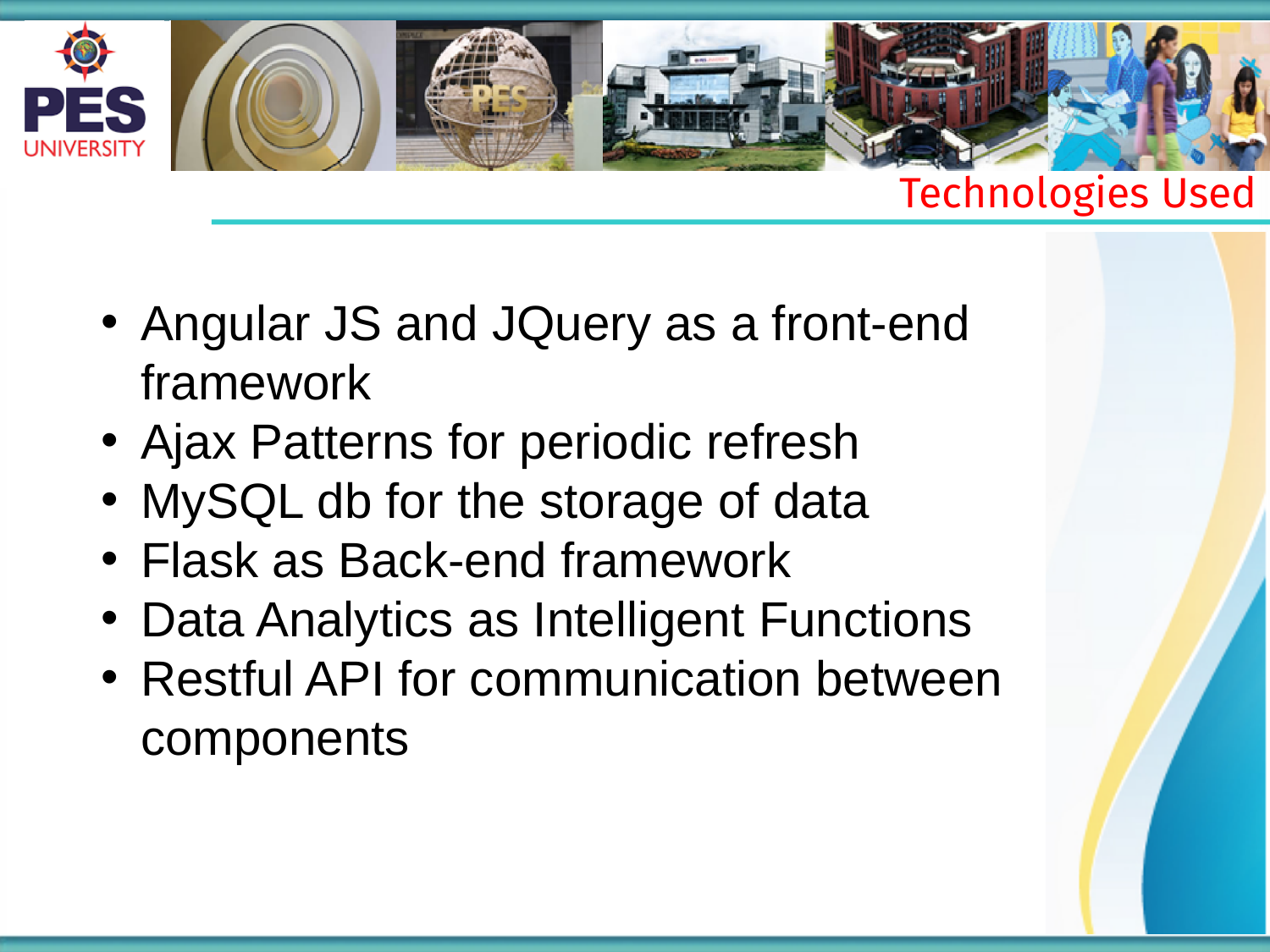

Technologies Used

Angular JS and JQuery as a front-end framework
Ajax Patterns for periodic refresh
MySQL db for the storage of data
Flask as Back-end framework
Data Analytics as Intelligent Functions
Restful API for communication between components